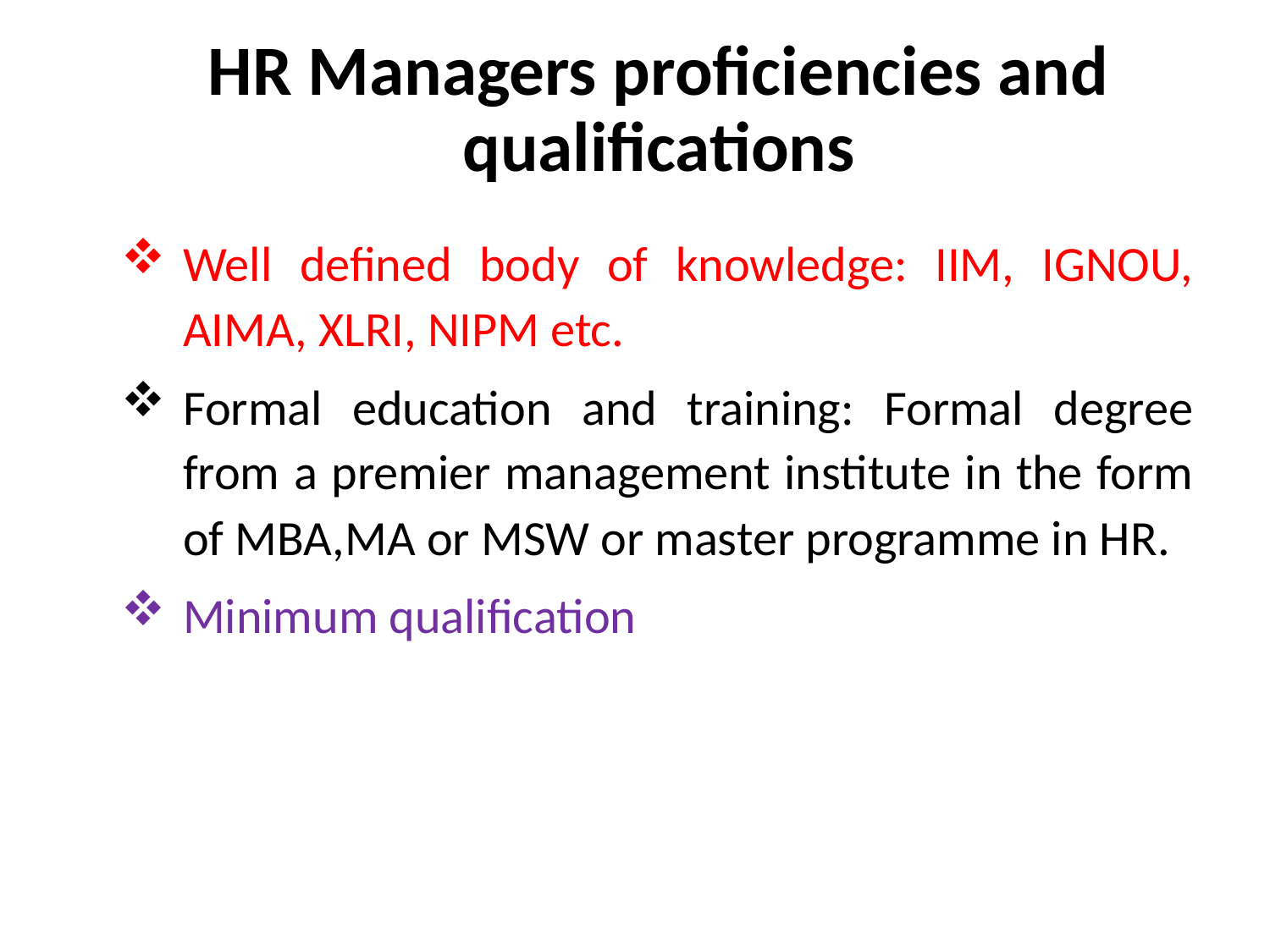

HR Managers proficiencies and qualifications
Well defined body of knowledge: IIM, IGNOU, AIMA, XLRI, NIPM etc.
Formal education and training: Formal degree from a premier management institute in the form of MBA,MA or MSW or master programme in HR.
Minimum qualification